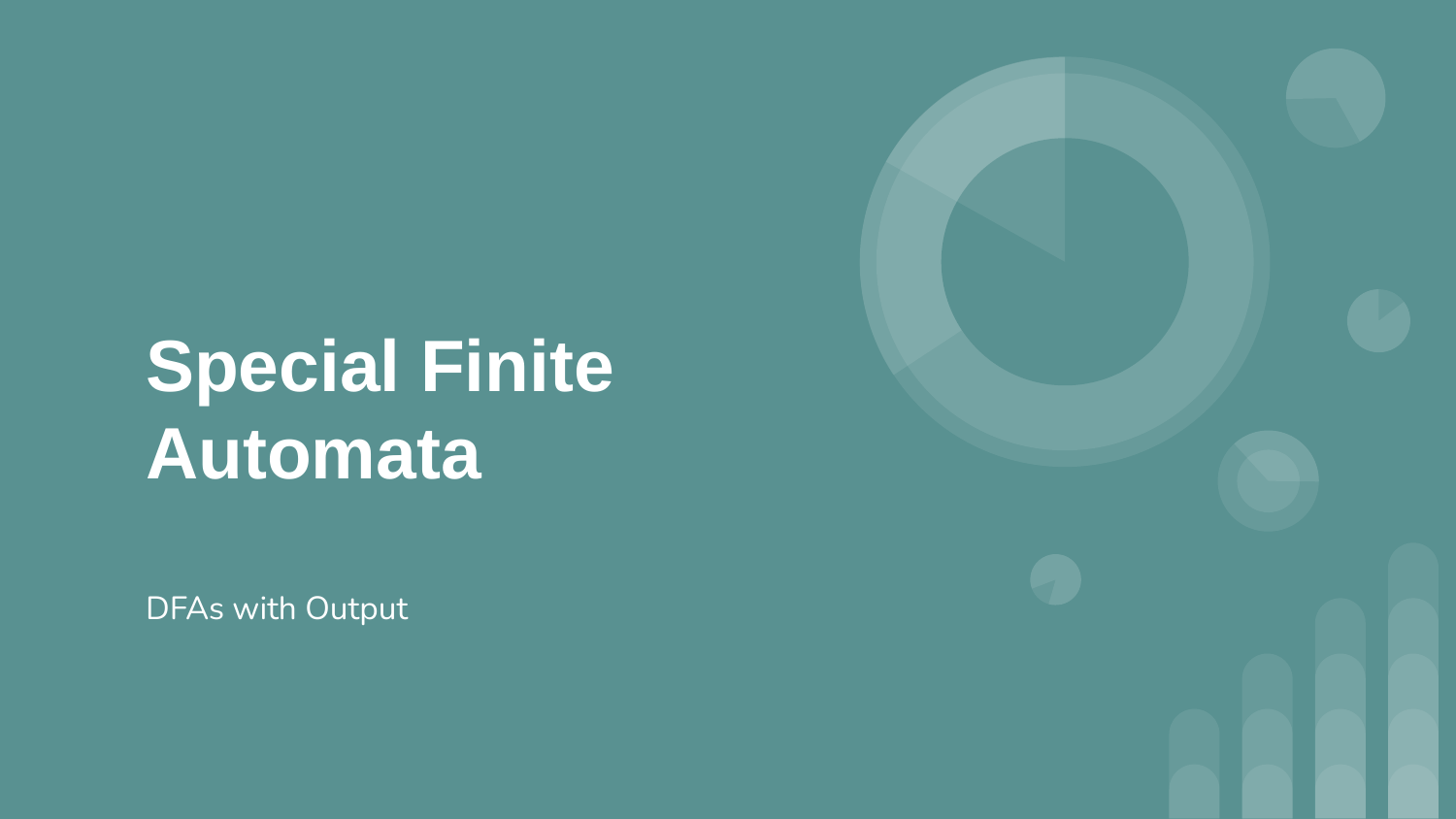

# Special Finite Automata
DFAs with Output